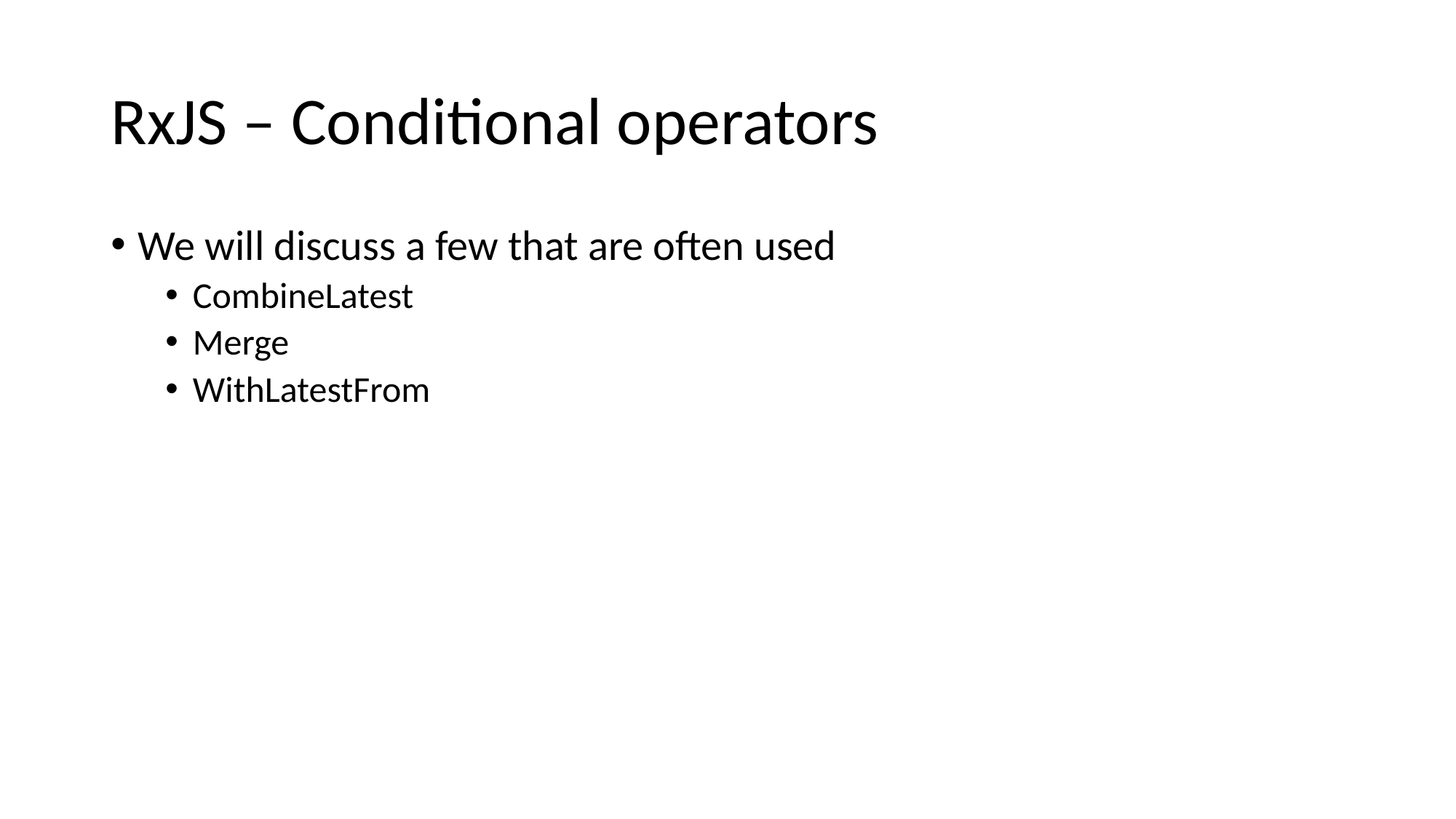

# RxJS – Conditional operators
We will discuss a few that are often used
CombineLatest
Merge
WithLatestFrom